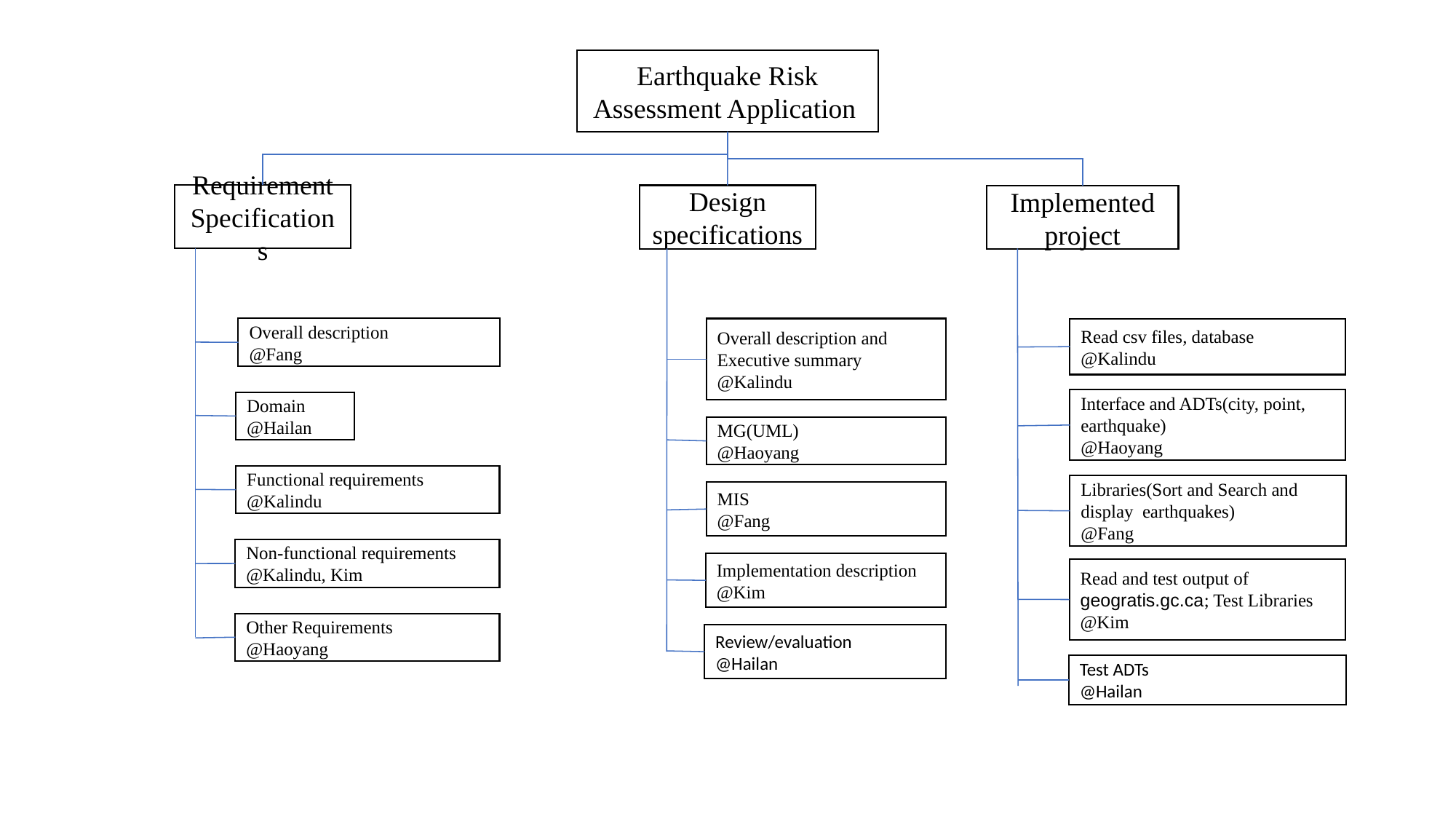

Earthquake Risk Assessment Application
Requirement Specifications
Design specifications
Implemented project
Overall description
@Fang
Overall description and Executive summary
@Kalindu
Read csv files, database
@Kalindu
Interface and ADTs(city, point, earthquake)
@Haoyang
Domain
@Hailan
MG(UML)
@Haoyang
Functional requirements
@Kalindu
Libraries(Sort and Search and display  earthquakes)
@Fang
MIS
@Fang
Non-functional requirements
@Kalindu, Kim
Implementation description
@Kim
Read and test output of geogratis.gc.ca; Test Libraries
@Kim
Other Requirements
@Haoyang
Review/evaluation
@Hailan
Test ADTs
@Hailan